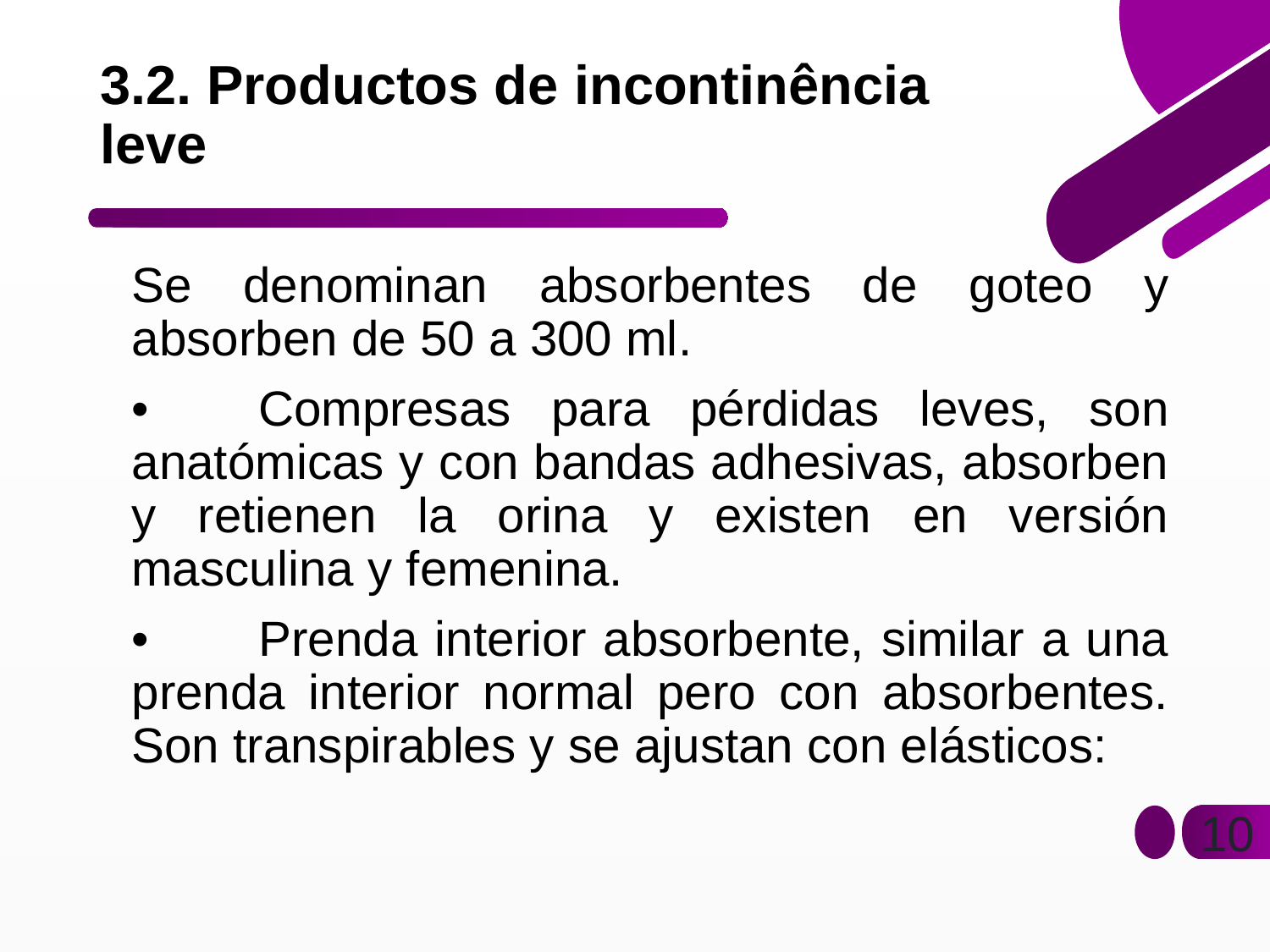

# 3.2. Productos de incontinência leve
Se denominan absorbentes de goteo y absorben de 50 a 300 ml.
•	Compresas para pérdidas leves, son anatómicas y con bandas adhesivas, absorben y retienen la orina y existen en versión masculina y femenina.
•	Prenda interior absorbente, similar a una prenda interior normal pero con absorbentes. Son transpirables y se ajustan con elásticos:
10